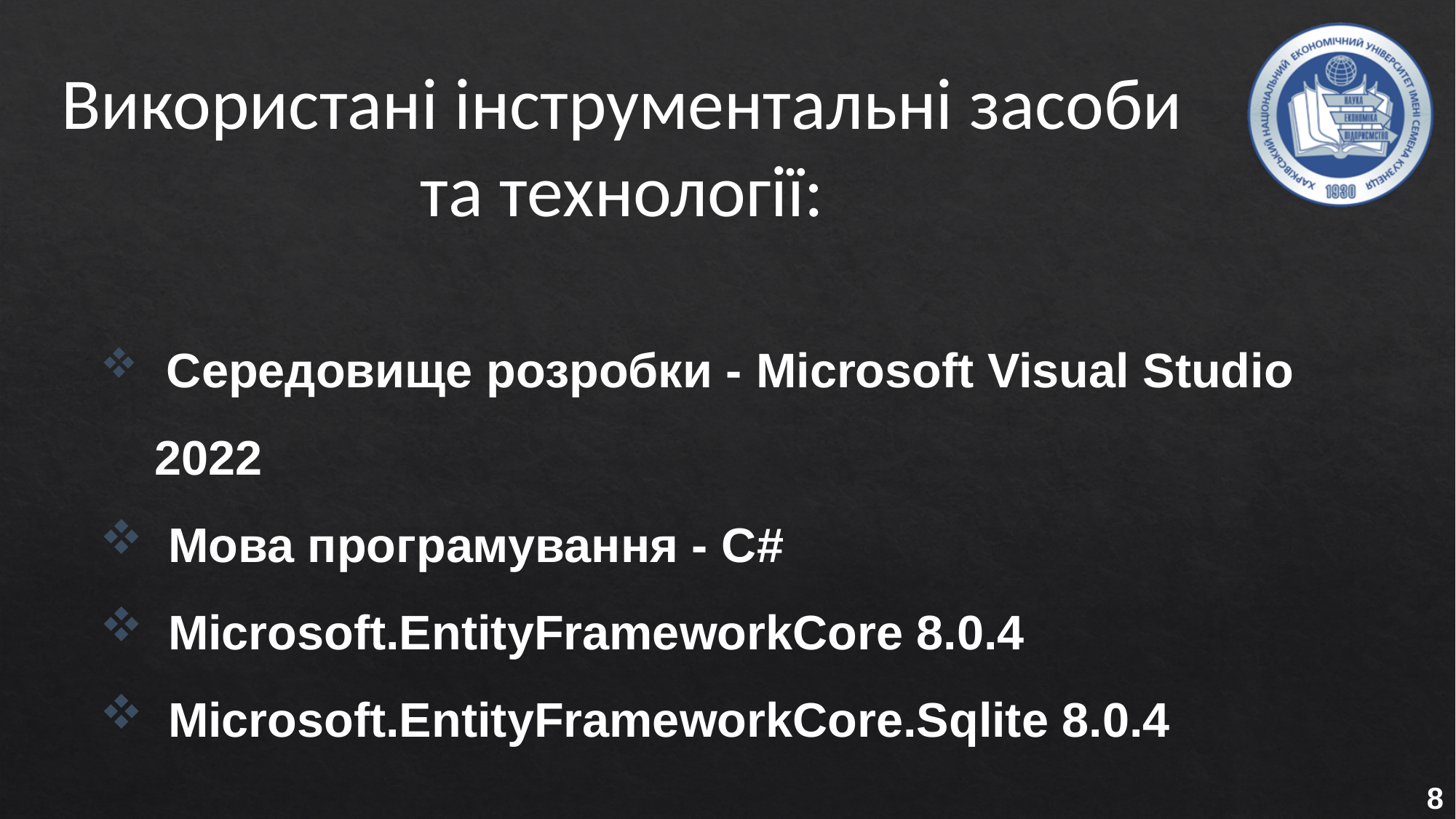

Використані інструментальні засоби та технології:
 Середовище розробки - Microsoft Visual Studio 2022
 Мова програмування - C#
 Microsoft.EntityFrameworkCore 8.0.4
 Microsoft.EntityFrameworkCore.Sqlite 8.0.4
8